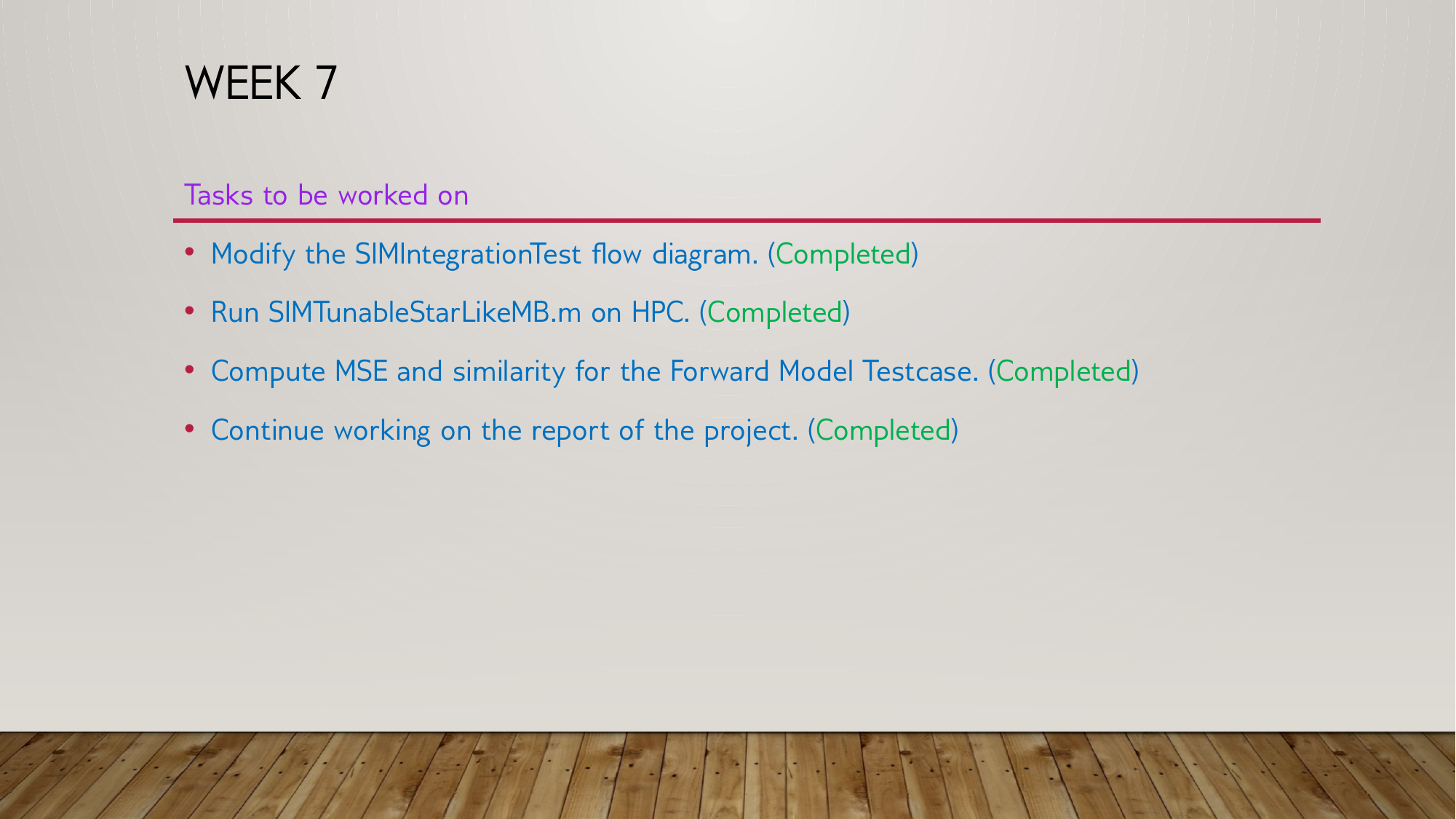

# WEEK 7
Tasks to be worked on
Modify the SIMIntegrationTest flow diagram. (Completed)
Run SIMTunableStarLikeMB.m on HPC. (Completed)
Compute MSE and similarity for the Forward Model Testcase. (Completed)
Continue working on the report of the project. (Completed)